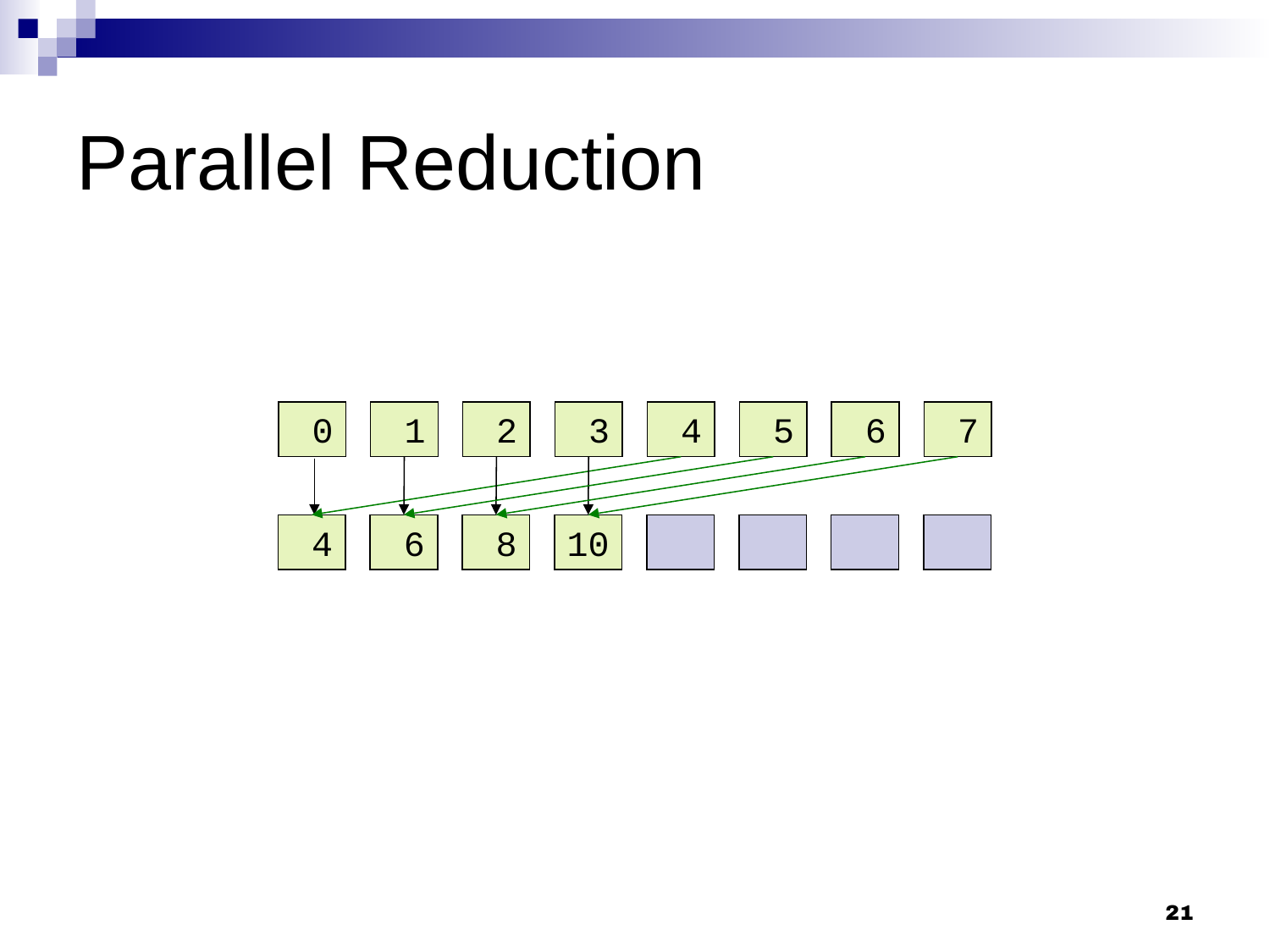

# Parallel Reduction
 0
 1
 2
 3
 4
 5
 6
 7
 4
 6
 8
10

21